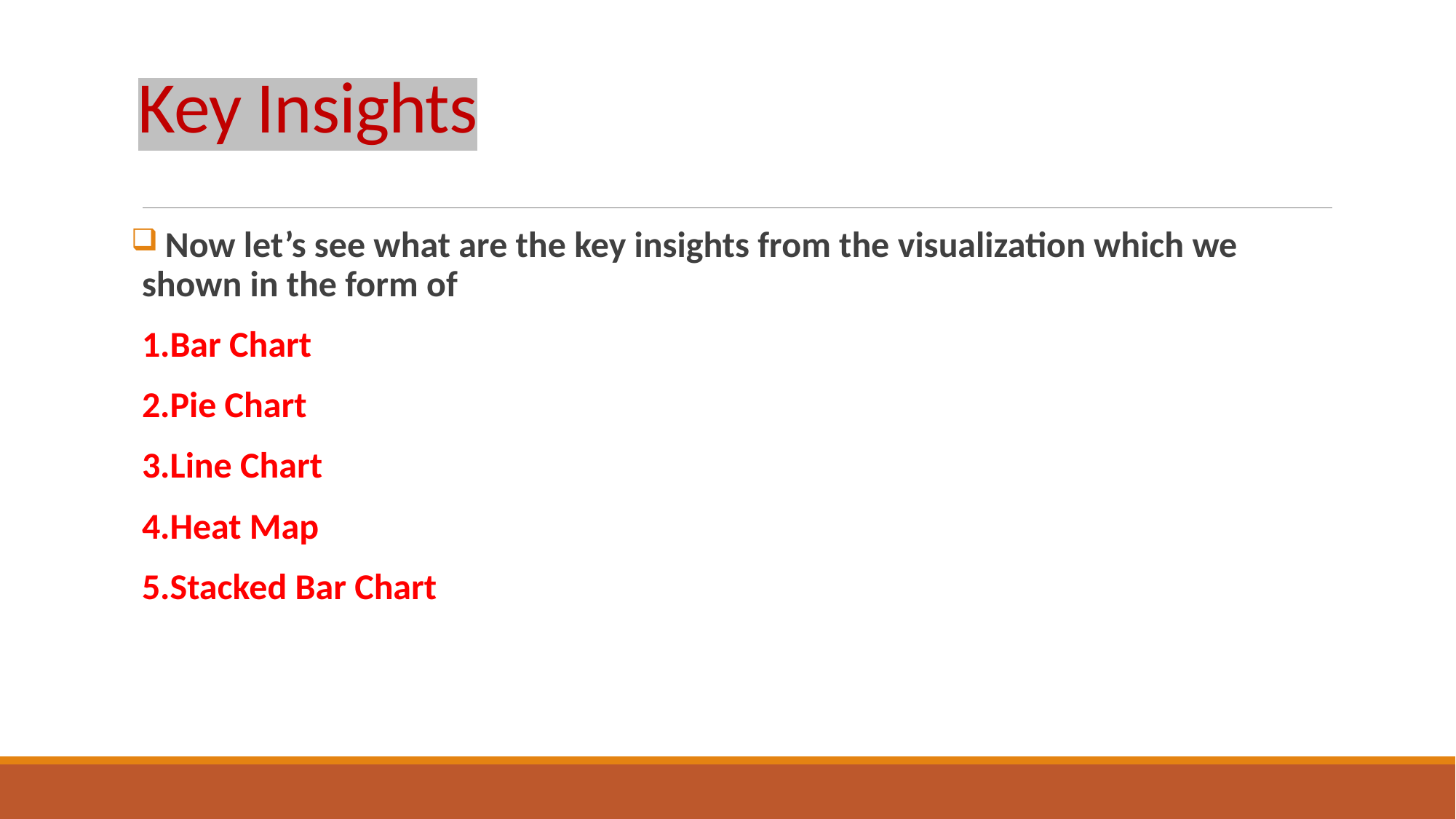

# Key Insights
 Now let’s see what are the key insights from the visualization which we shown in the form of
1.Bar Chart
2.Pie Chart
3.Line Chart
4.Heat Map
5.Stacked Bar Chart